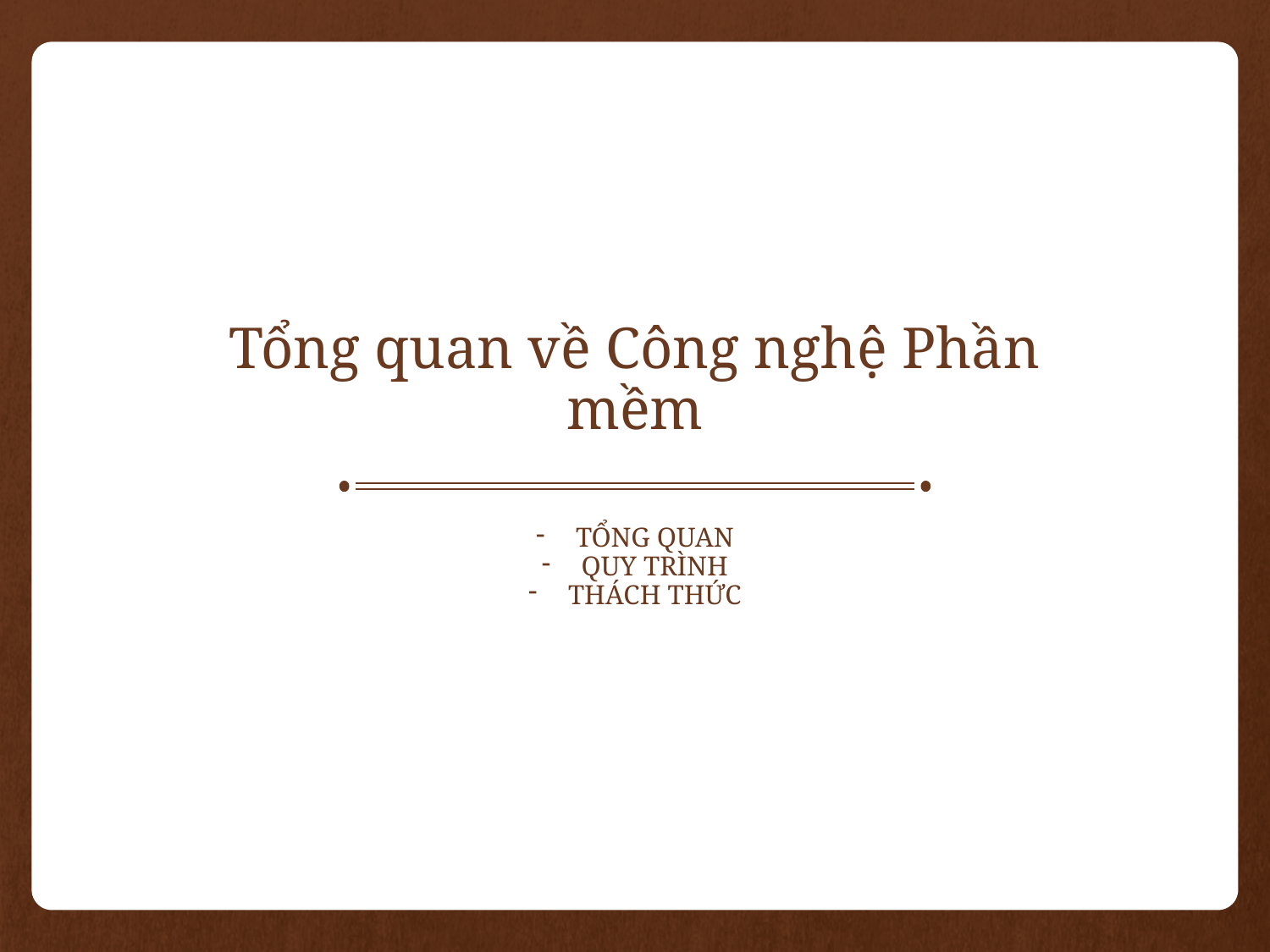

# Tổng quan về Công nghệ Phần mềm
Tổng quan
Quy trình
Thách thức